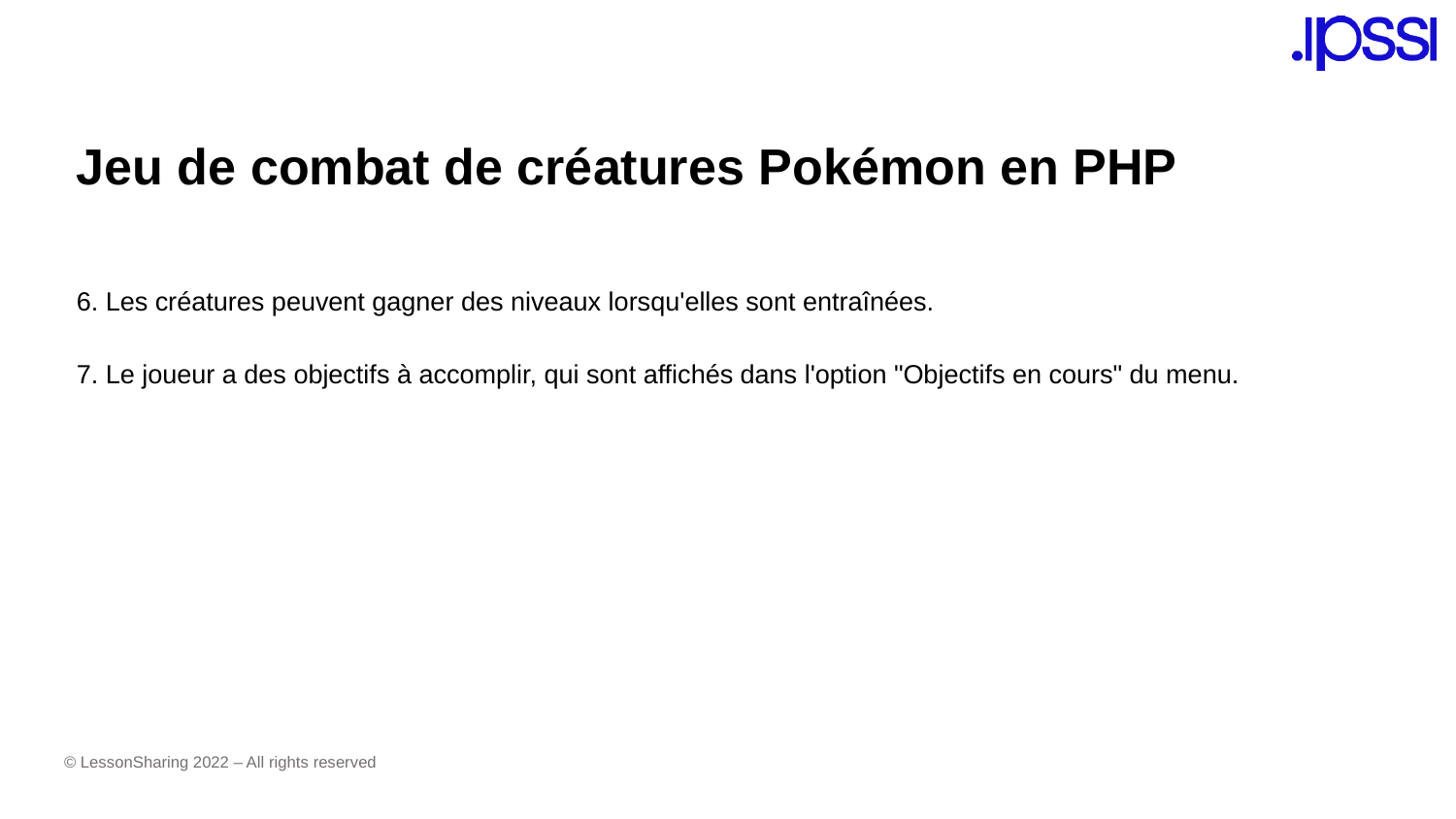

Jeu de combat de créatures Pokémon en PHP

6. Les créatures peuvent gagner des niveaux lorsqu'elles sont entraînées.

7. Le joueur a des objectifs à accomplir, qui sont affichés dans l'option "Objectifs en cours" du menu.